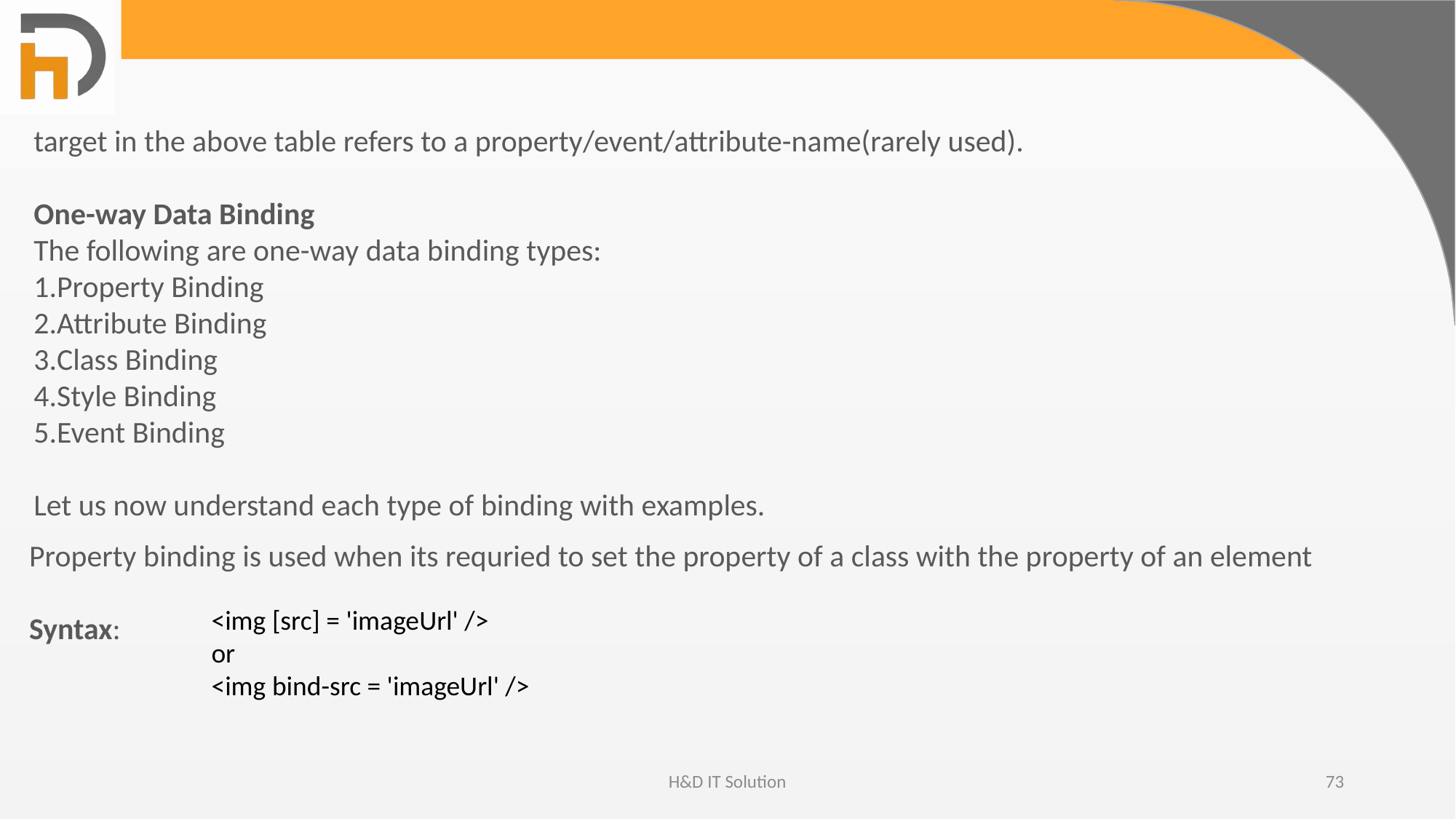

target in the above table refers to a property/event/attribute-name(rarely used).

One-way Data Binding
The following are one-way data binding types:
Property Binding
Attribute Binding
Class Binding
Style Binding
Event Binding

Let us now understand each type of binding with examples.
Property binding is used when its requried to set the property of a class with the property of an element

Syntax:
<img [src] = 'imageUrl' />
or
<img bind-src = 'imageUrl' />
H&D IT Solution
73